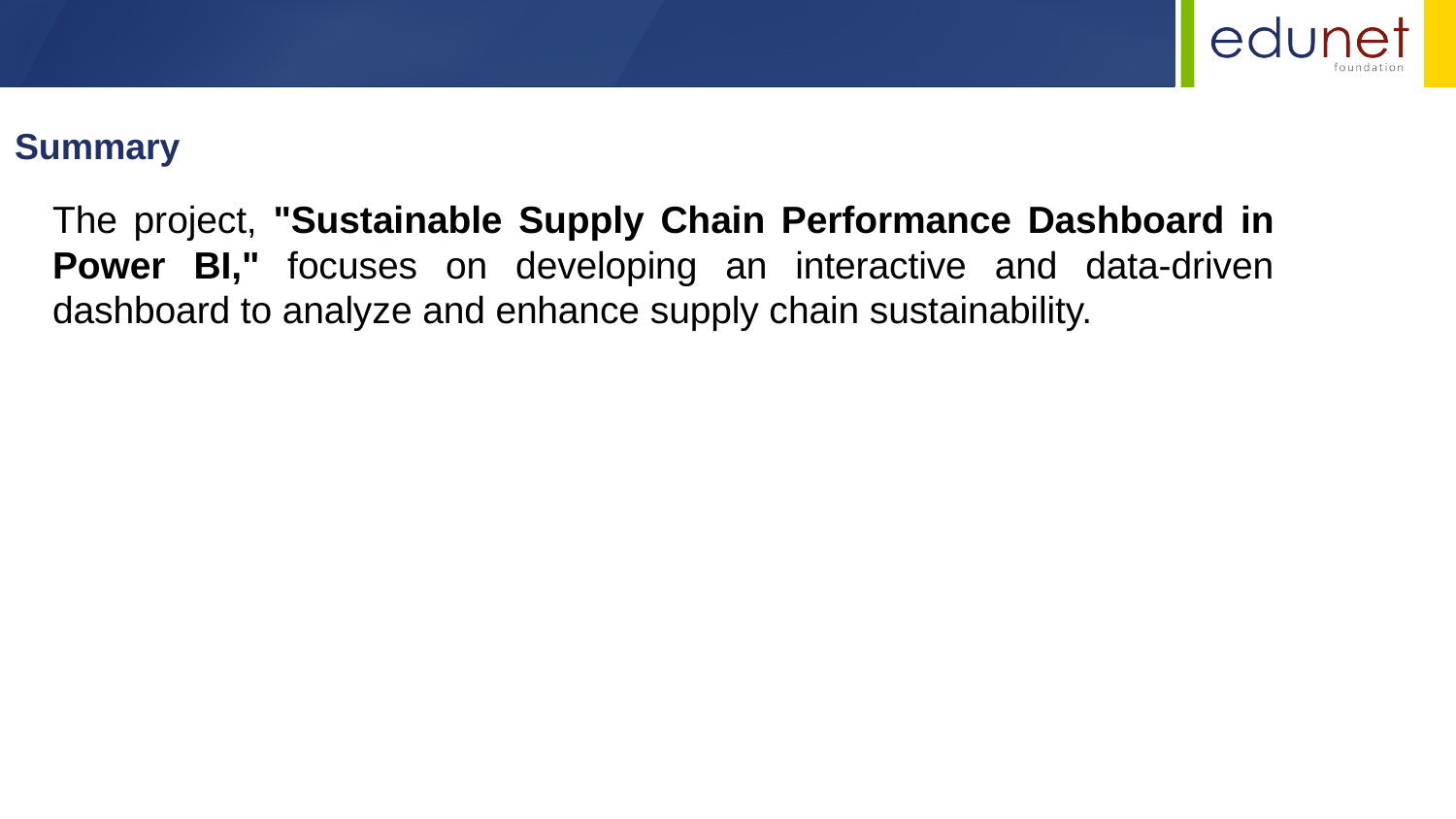

Summary
The project, "Sustainable Supply Chain Performance Dashboard in Power BI," focuses on developing an interactive and data-driven dashboard to analyze and enhance supply chain sustainability.